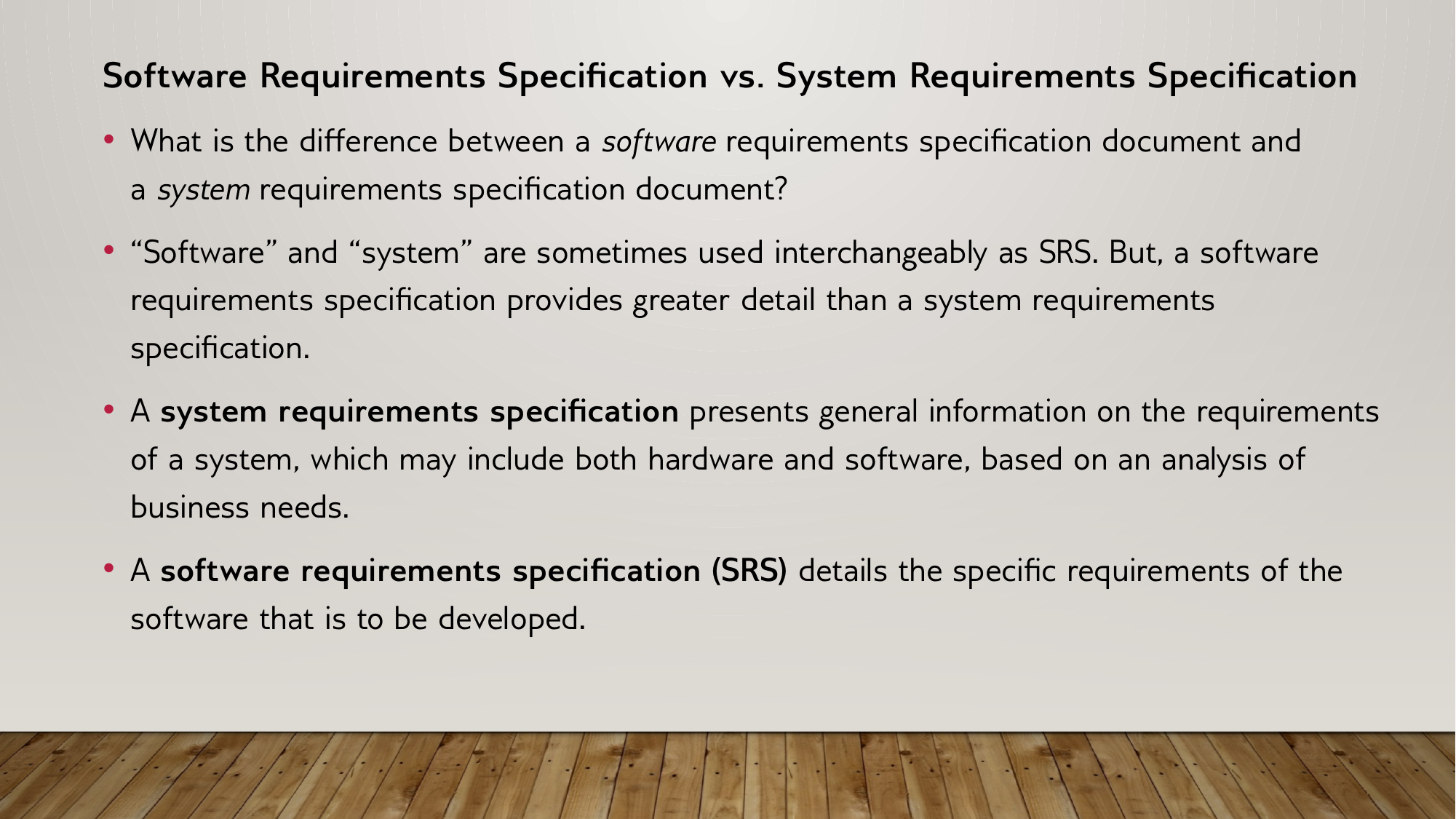

Software Requirements Specification vs. System Requirements Specification
What is the difference between a software requirements specification document and a system requirements specification document?
“Software” and “system” are sometimes used interchangeably as SRS. But, a software requirements specification provides greater detail than a system requirements specification.
A system requirements specification presents general information on the requirements of a system, which may include both hardware and software, based on an analysis of business needs.
A software requirements specification (SRS) details the specific requirements of the software that is to be developed.